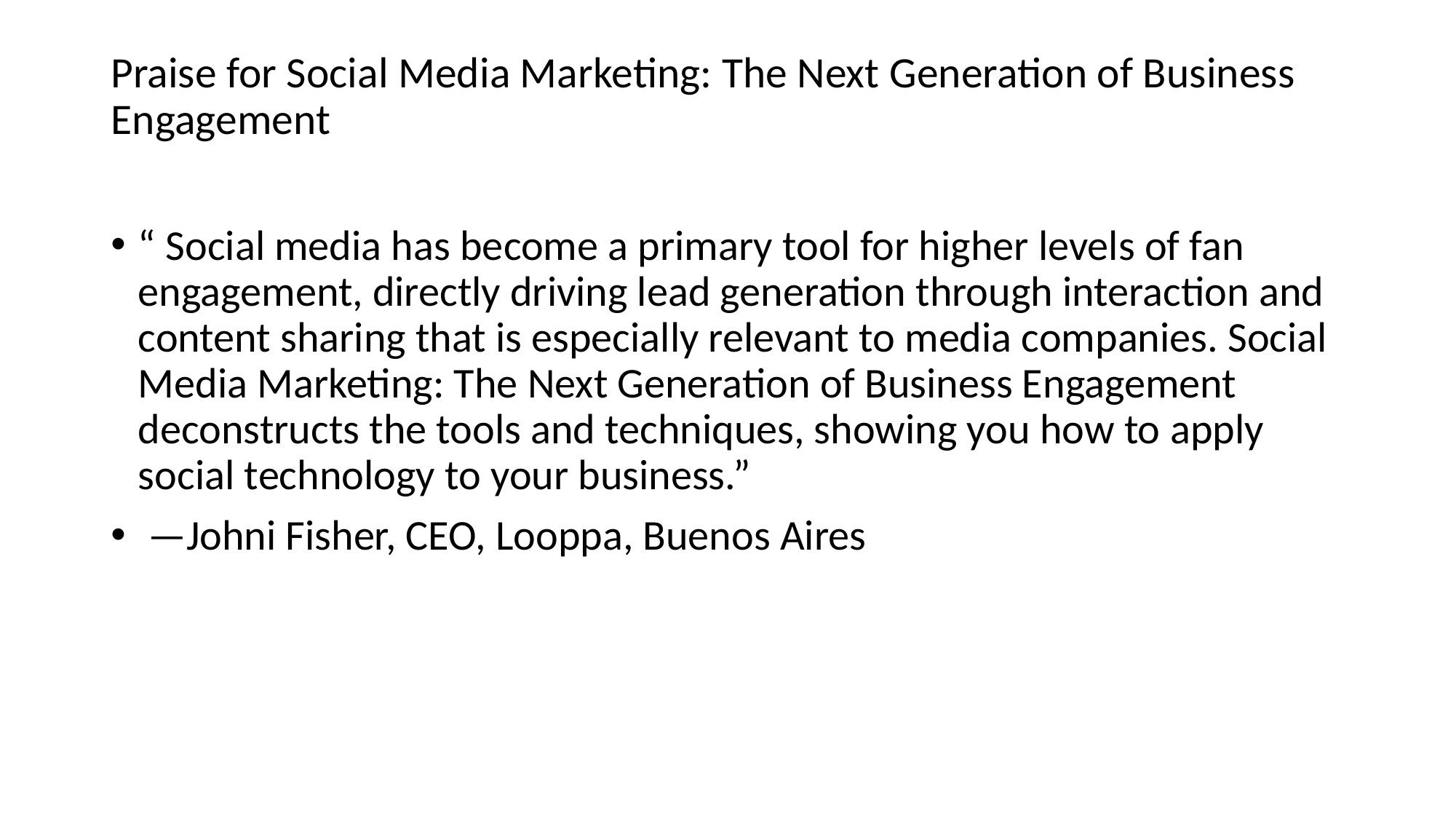

# Praise for Social Media Marketing: The Next Generation of Business Engagement
“ Social media has become a primary tool for higher levels of fan engagement, directly driving lead generation through interaction and content sharing that is especially relevant to media companies. Social Media Marketing: The Next Generation of Business Engagement deconstructs the tools and techniques, showing you how to apply social technology to your business.”
 —Johni Fisher, CEO, Looppa, Buenos Aires